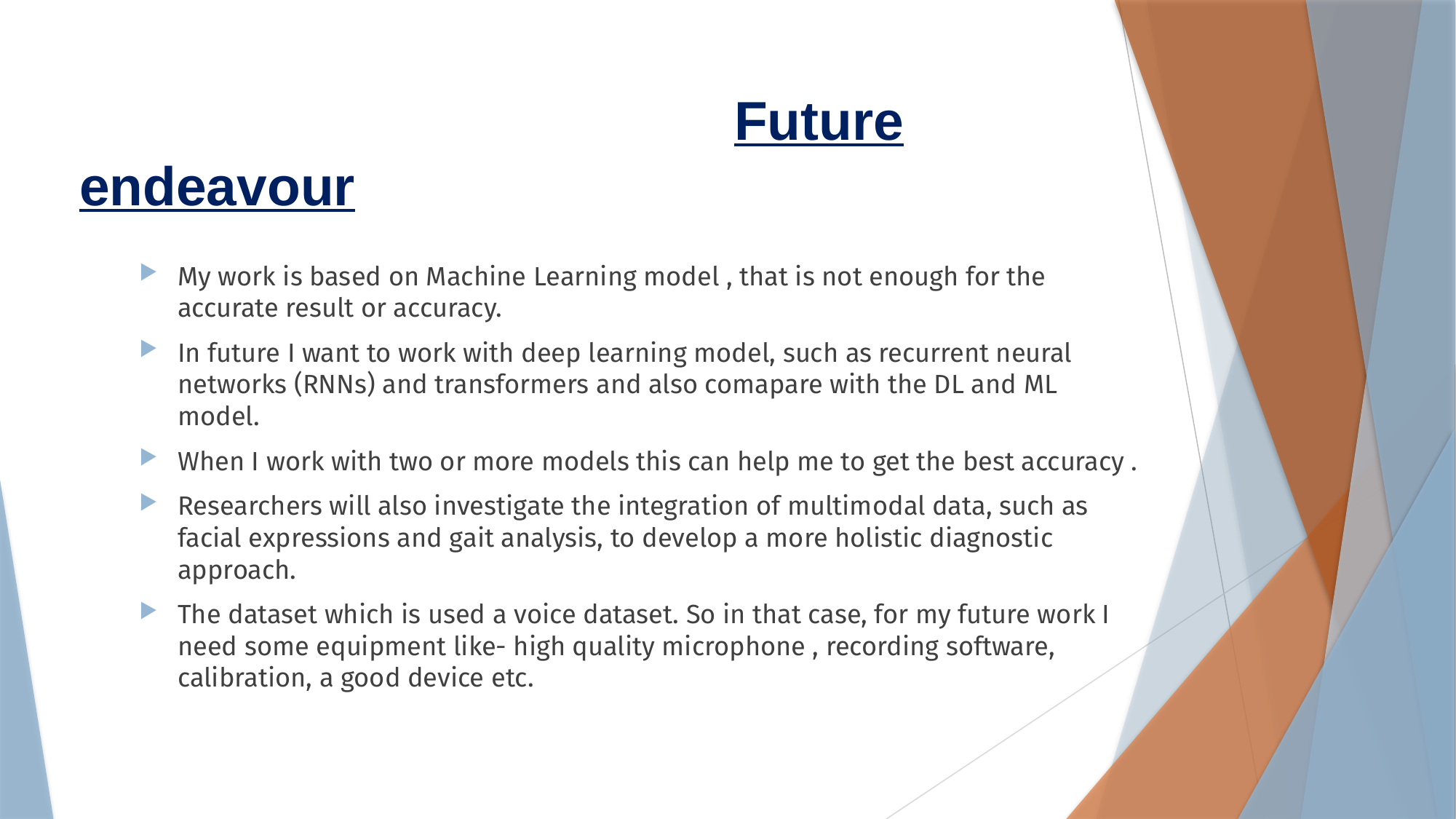

# Future endeavour
My work is based on Machine Learning model , that is not enough for the accurate result or accuracy.
In future I want to work with deep learning model, such as recurrent neural networks (RNNs) and transformers and also comapare with the DL and ML model.
When I work with two or more models this can help me to get the best accuracy .
Researchers will also investigate the integration of multimodal data, such as facial expressions and gait analysis, to develop a more holistic diagnostic approach.
The dataset which is used a voice dataset. So in that case, for my future work I need some equipment like- high quality microphone , recording software, calibration, a good device etc.